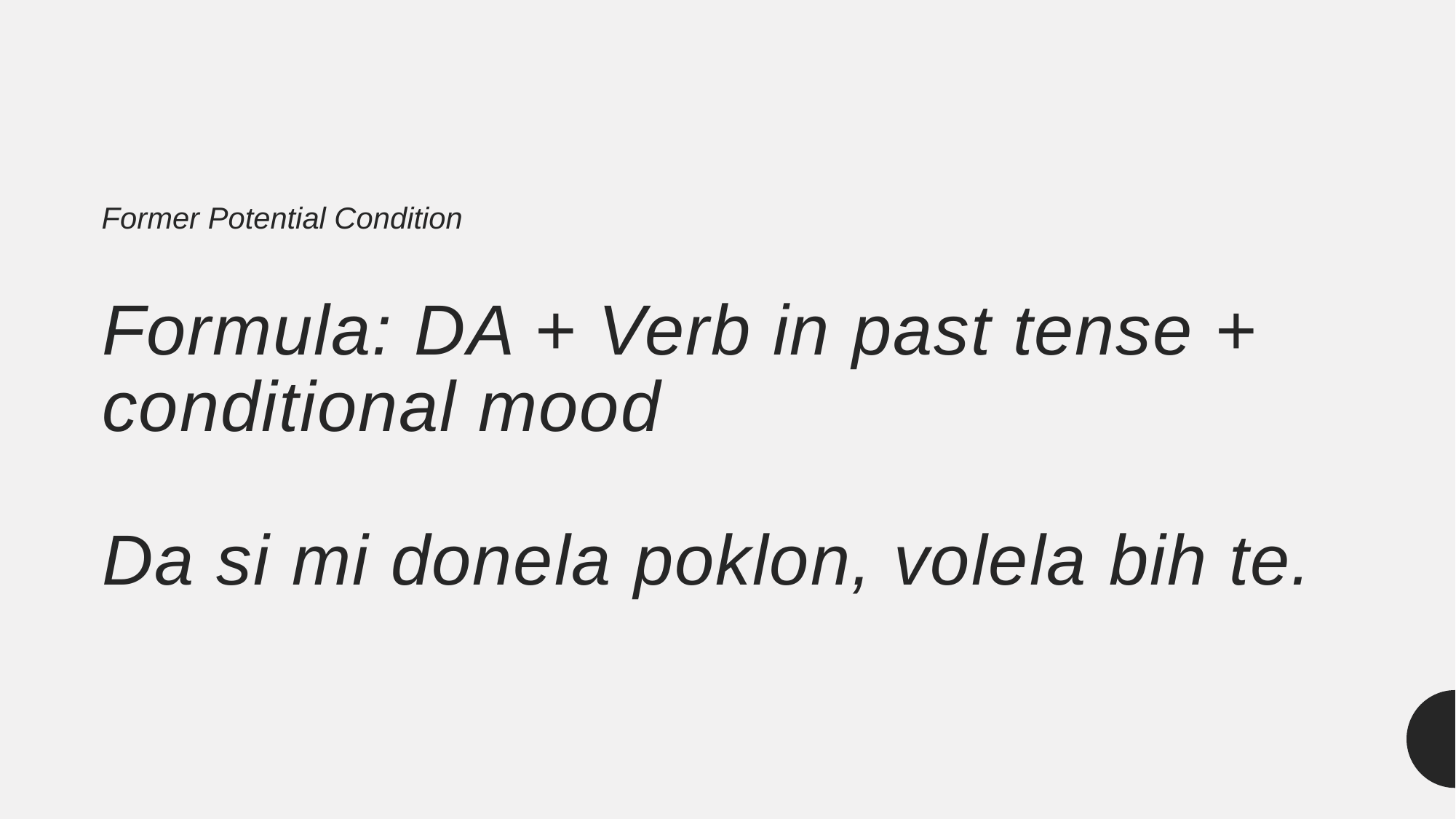

Former Potential Condition
# Formula: DA + Verb in past tense + conditional mood  Da si mi donela poklon, volela bih te.